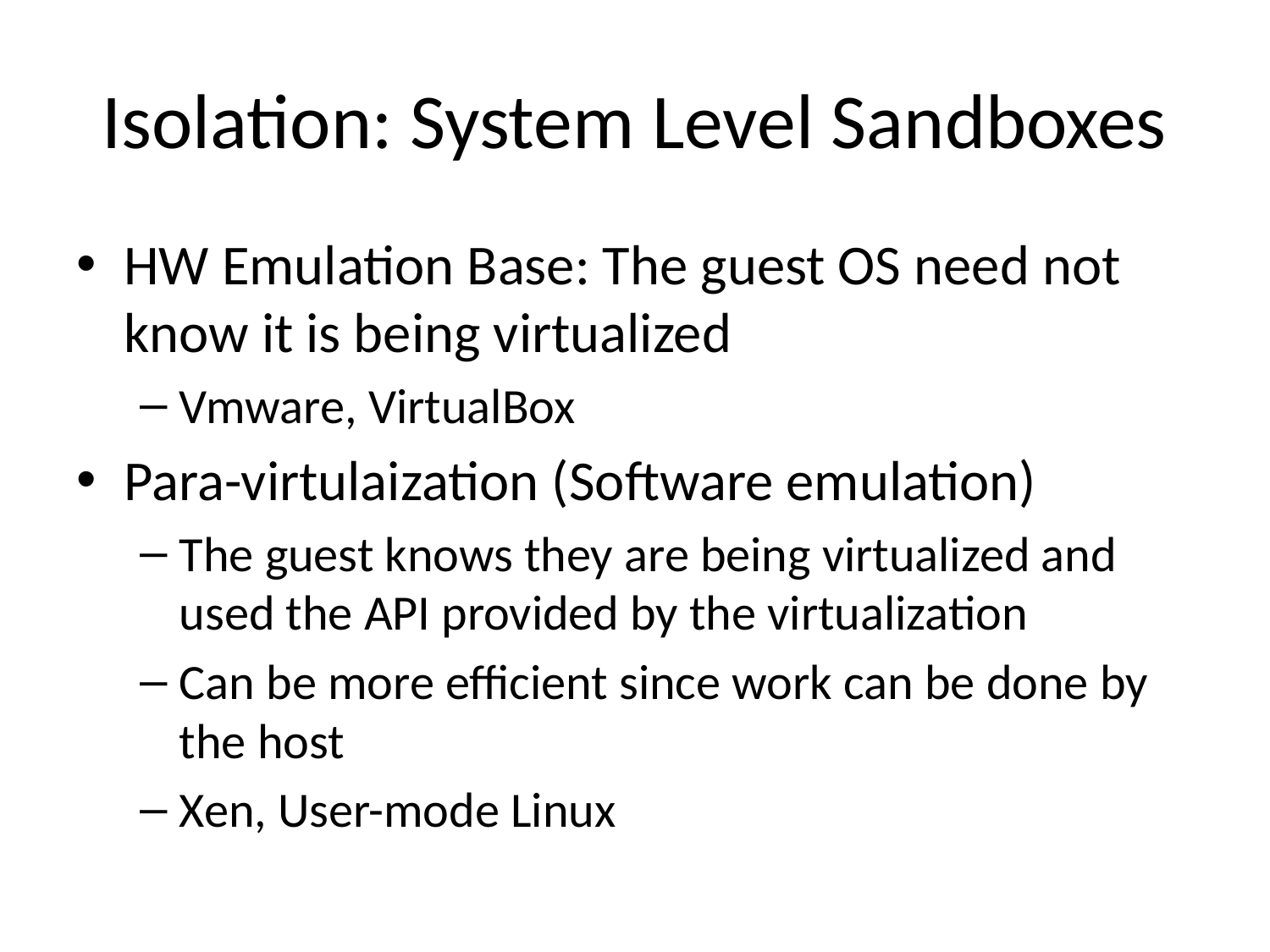

# Isolation: System Level Sandboxes
HW Emulation Base: The guest OS need not know it is being virtualized
Vmware, VirtualBox
Para-virtulaization (Software emulation)
The guest knows they are being virtualized and used the API provided by the virtualization
Can be more efficient since work can be done by the host
Xen, User-mode Linux